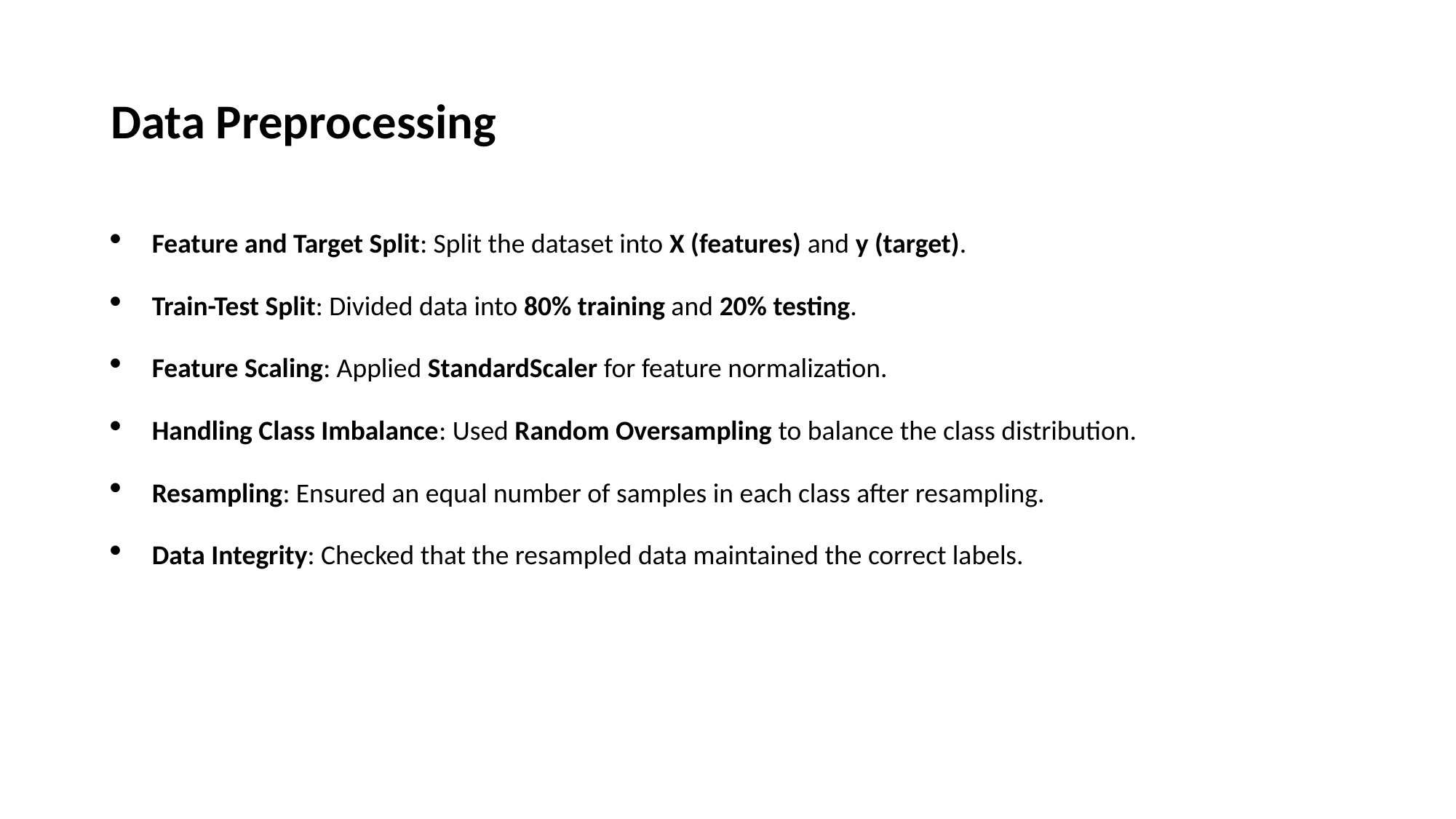

# Data Preprocessing
Feature and Target Split: Split the dataset into X (features) and y (target).
Train-Test Split: Divided data into 80% training and 20% testing.
Feature Scaling: Applied StandardScaler for feature normalization.
Handling Class Imbalance: Used Random Oversampling to balance the class distribution.
Resampling: Ensured an equal number of samples in each class after resampling.
Data Integrity: Checked that the resampled data maintained the correct labels.